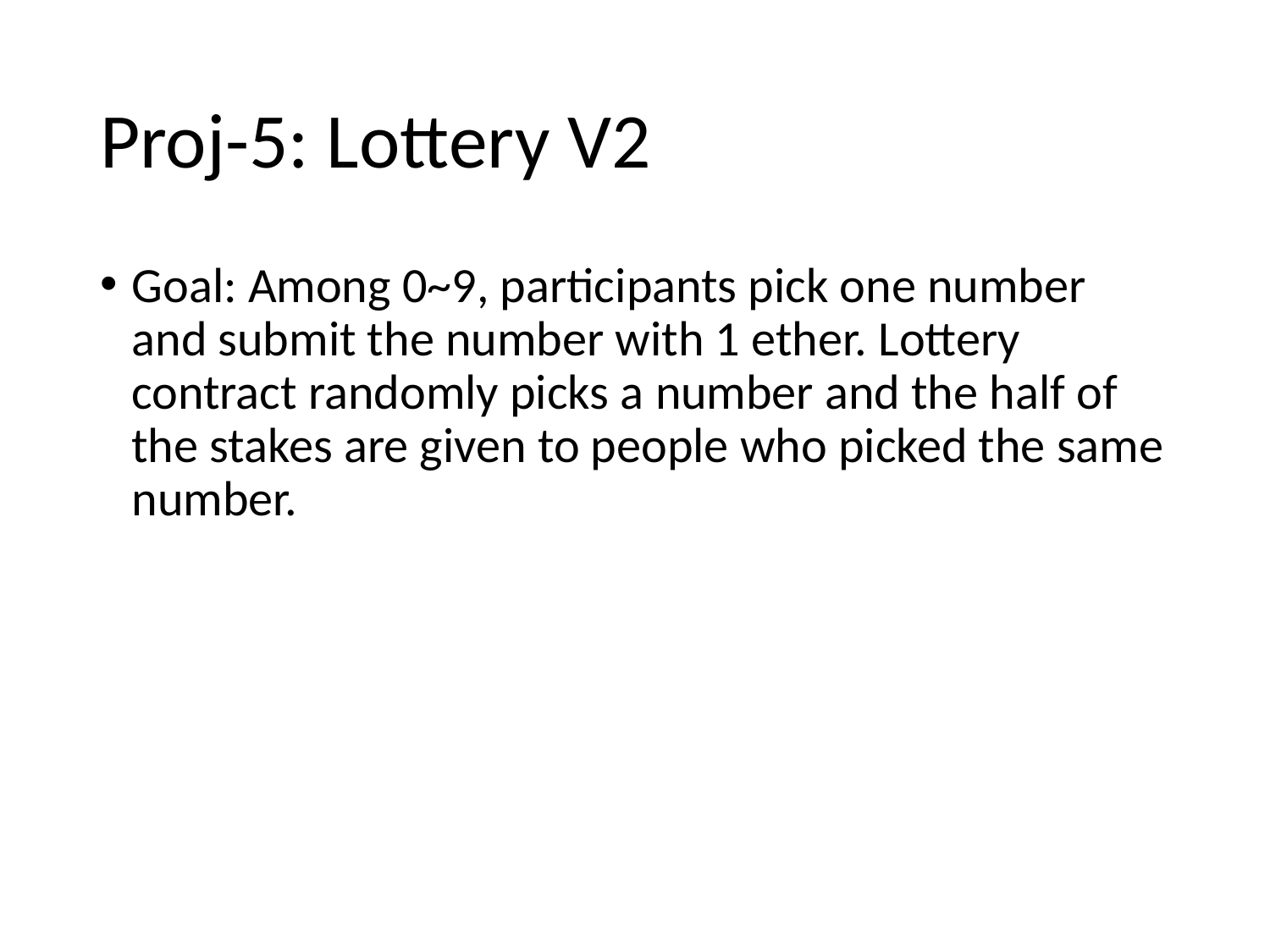

# Proj-5: Lottery V2
Goal: Among 0~9, participants pick one number and submit the number with 1 ether. Lottery contract randomly picks a number and the half of the stakes are given to people who picked the same number.